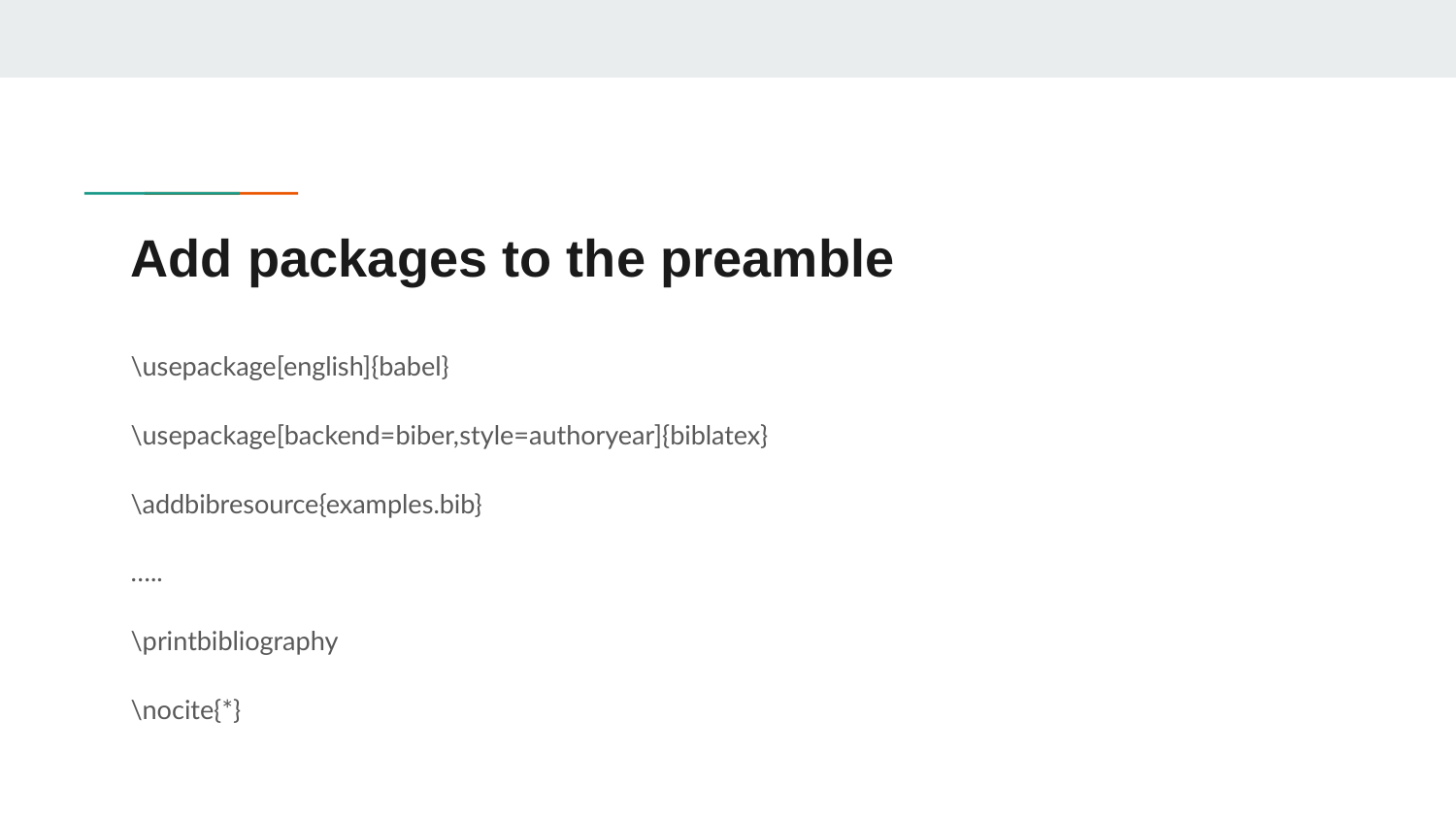

# Add packages to the preamble
\usepackage[english]{babel}
\usepackage[backend=biber,style=authoryear]{biblatex}
\addbibresource{examples.bib}
…..
\printbibliography
\nocite{*}